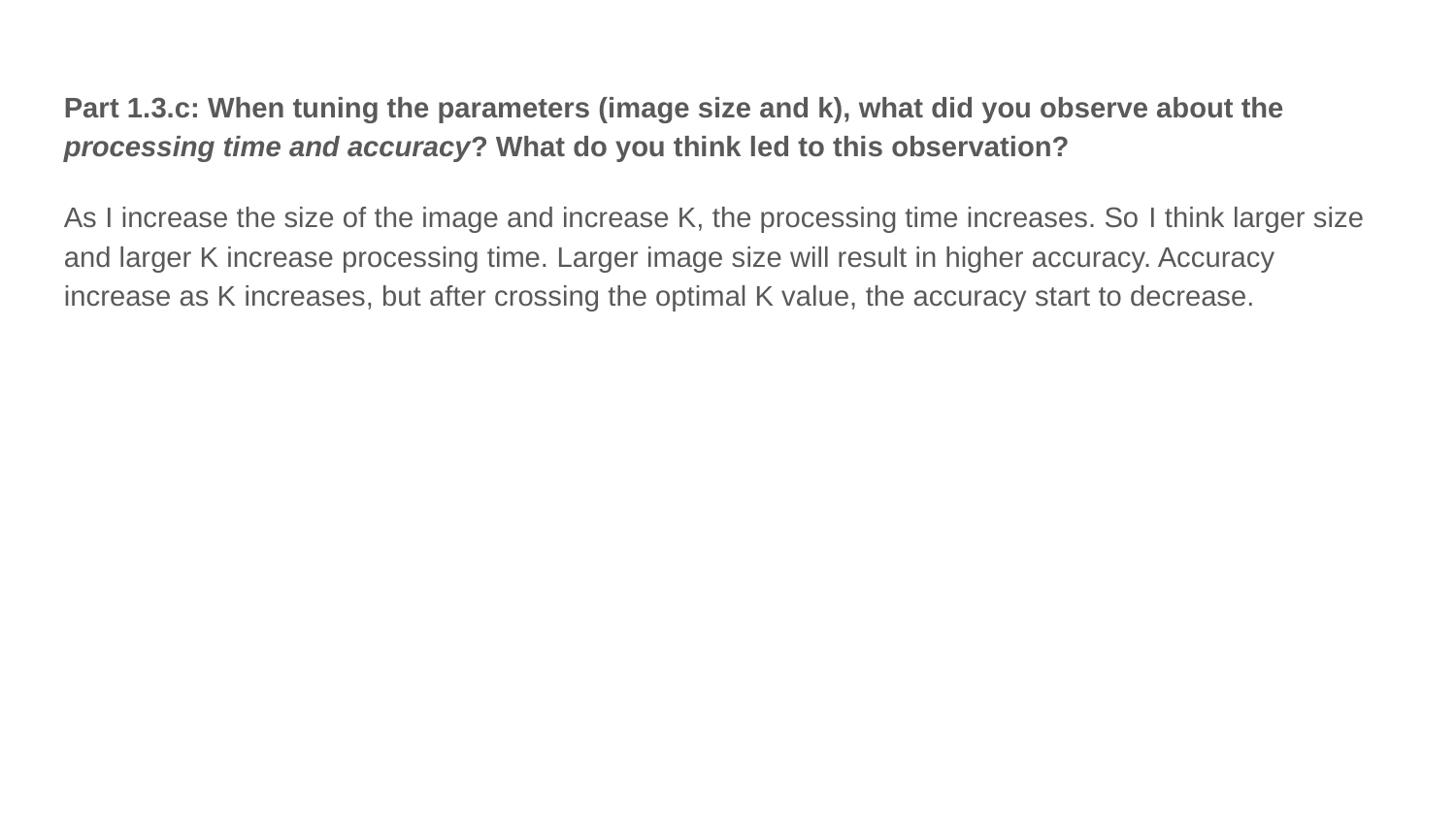

Part 1.3.c: When tuning the parameters (image size and k), what did you observe about the processing time and accuracy? What do you think led to this observation?
As I increase the size of the image and increase K, the processing time increases. So I think larger size and larger K increase processing time. Larger image size will result in higher accuracy. Accuracy increase as K increases, but after crossing the optimal K value, the accuracy start to decrease.